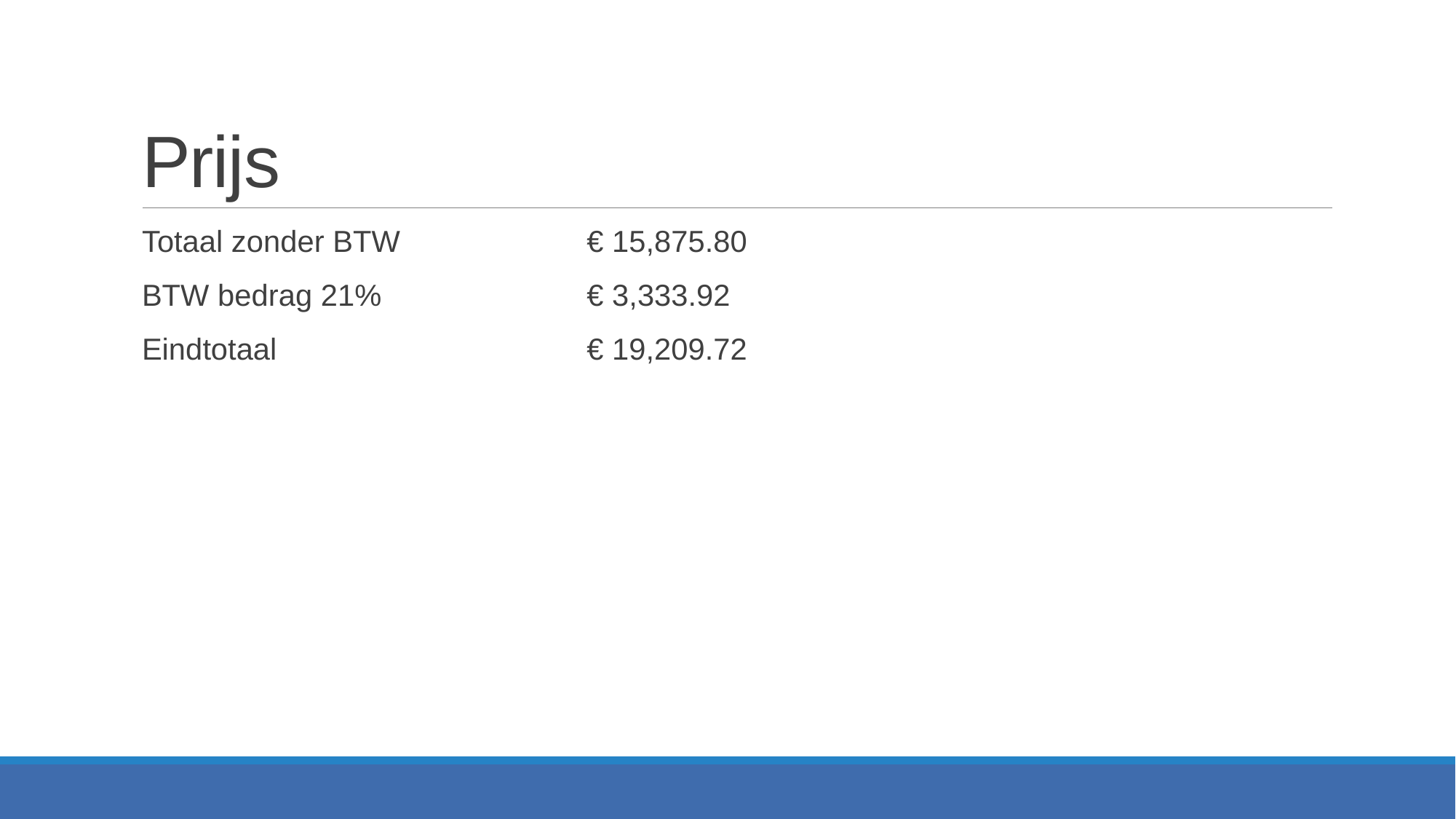

# Prijs
Totaal zonder BTW		 € 15,875.80
BTW bedrag 21%		 € 3,333.92
Eindtotaal			 € 19,209.72